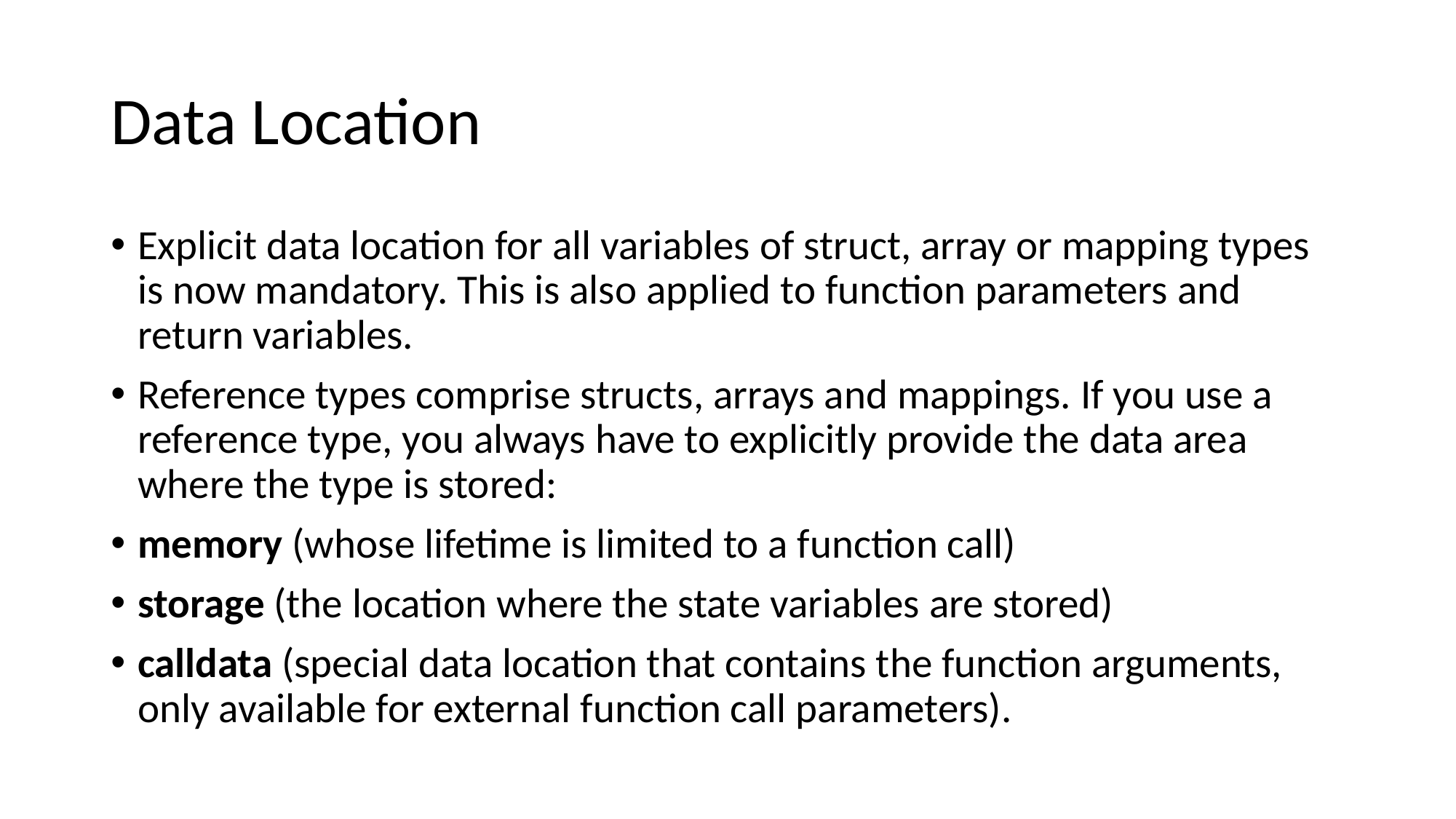

# Data Location
Explicit data location for all variables of struct, array or mapping types is now mandatory. This is also applied to function parameters and return variables.
Reference types comprise structs, arrays and mappings. If you use a reference type, you always have to explicitly provide the data area where the type is stored:
memory (whose lifetime is limited to a function call)
storage (the location where the state variables are stored)
calldata (special data location that contains the function arguments, only available for external function call parameters).